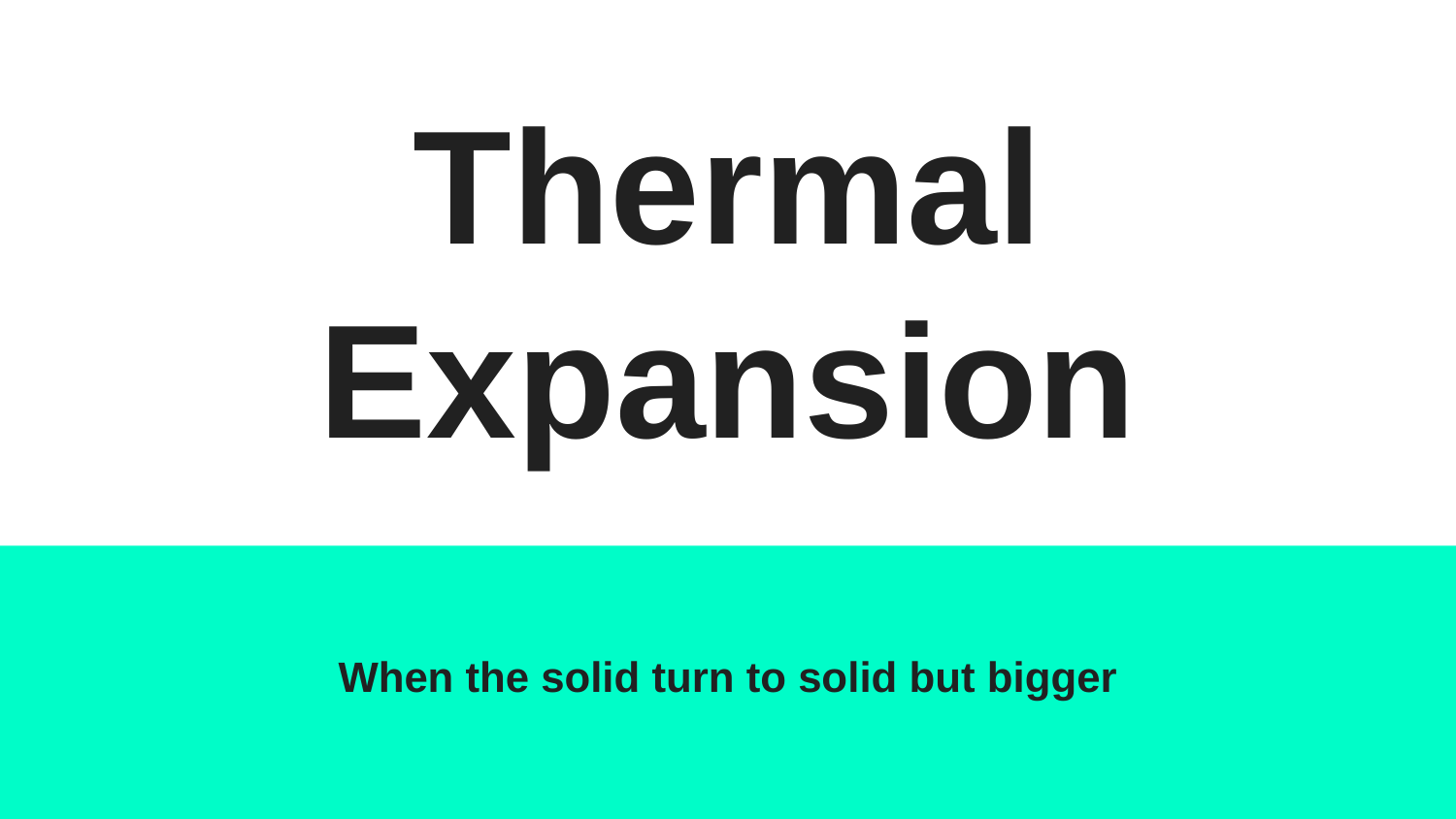

# Thermal Expansion
When the solid turn to solid but bigger